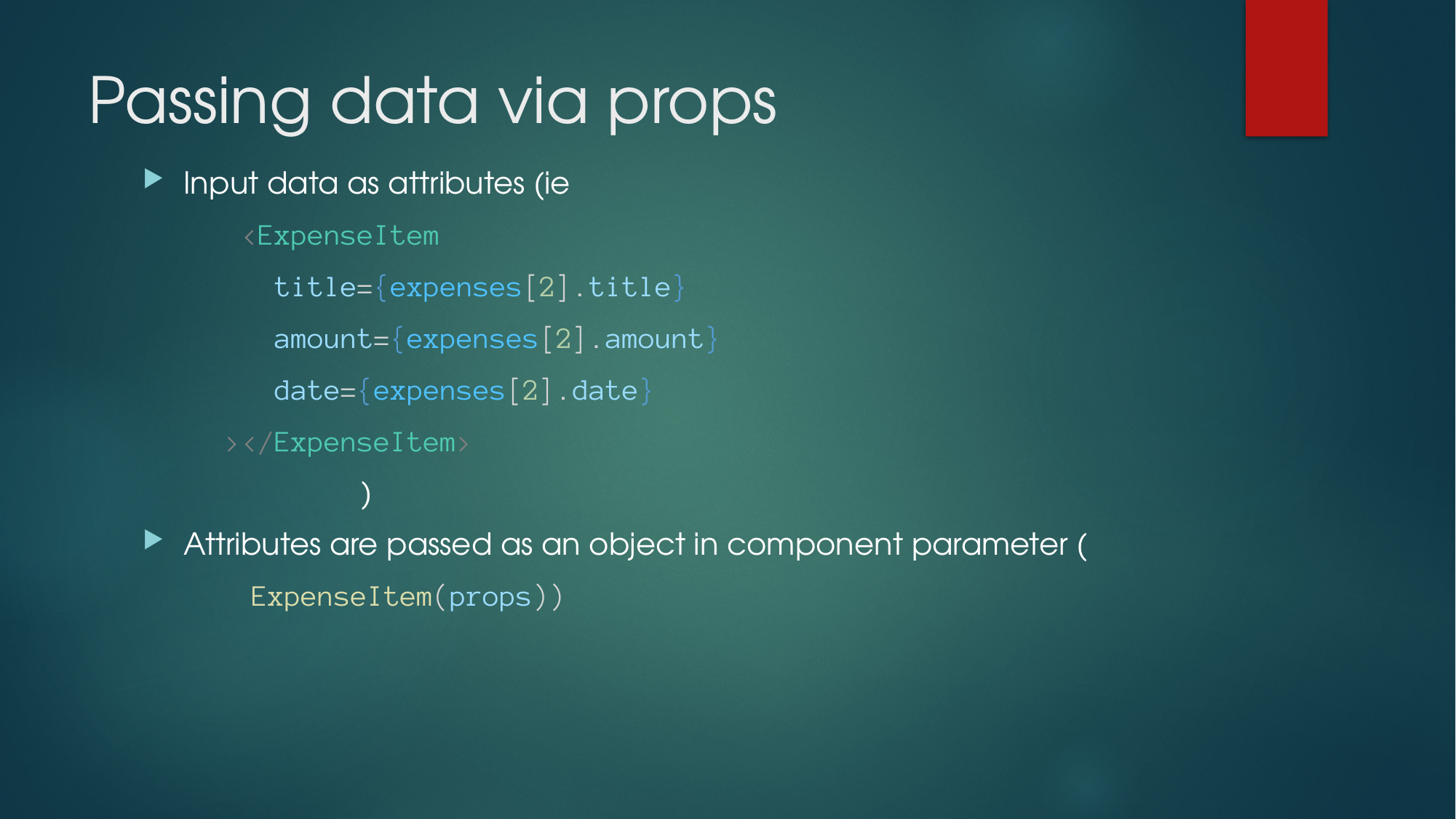

# Passing data via props
Input data as attributes (ie
      <ExpenseItem
        title={expenses[2].title}
        amount={expenses[2].amount}
        date={expenses[2].date}
     ></ExpenseItem>
		)
Attributes are passed as an object in component parameter (
	ExpenseItem(props))